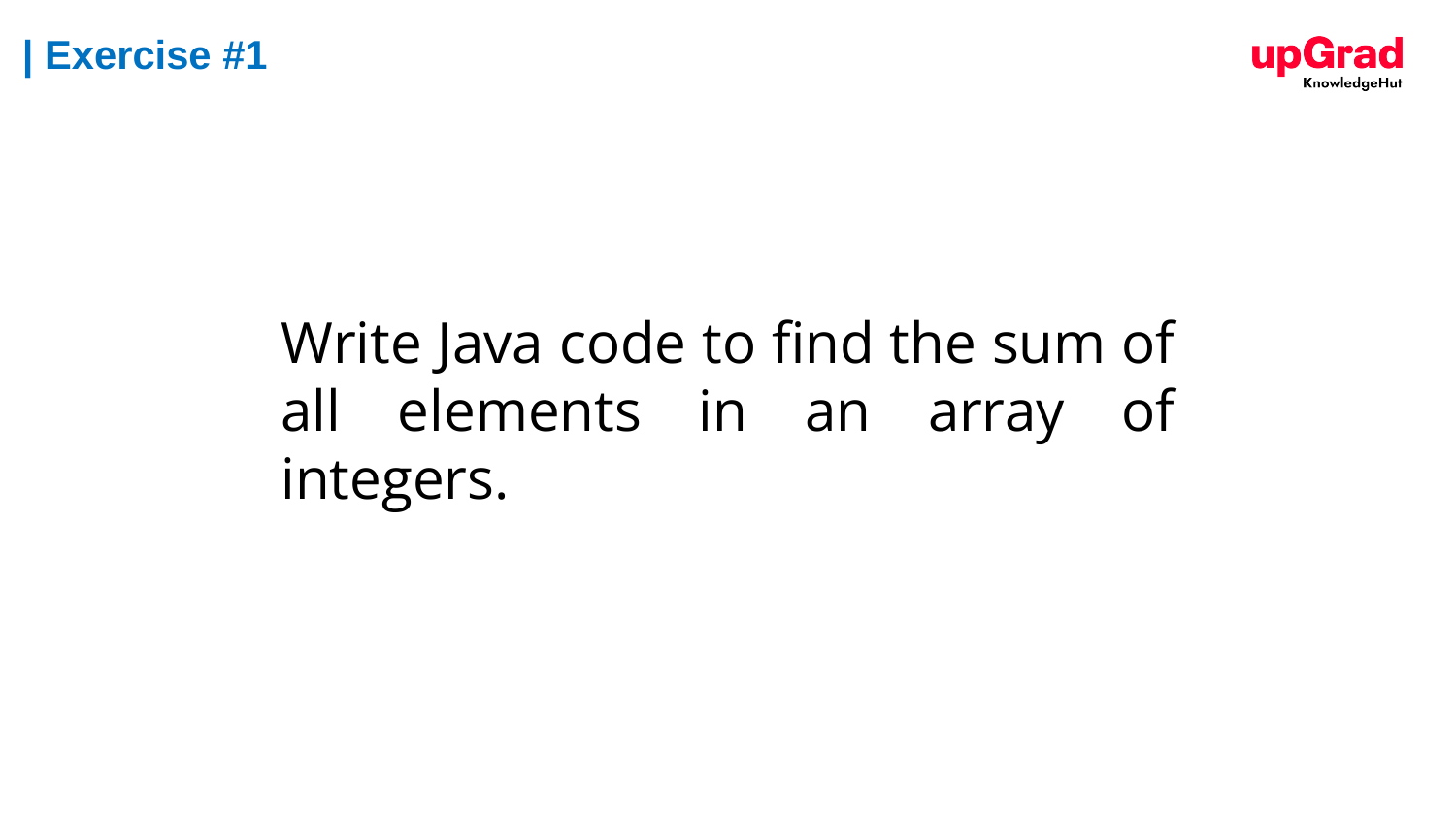

# | Exercise #1
Write Java code to find the sum of all elements in an array of integers.